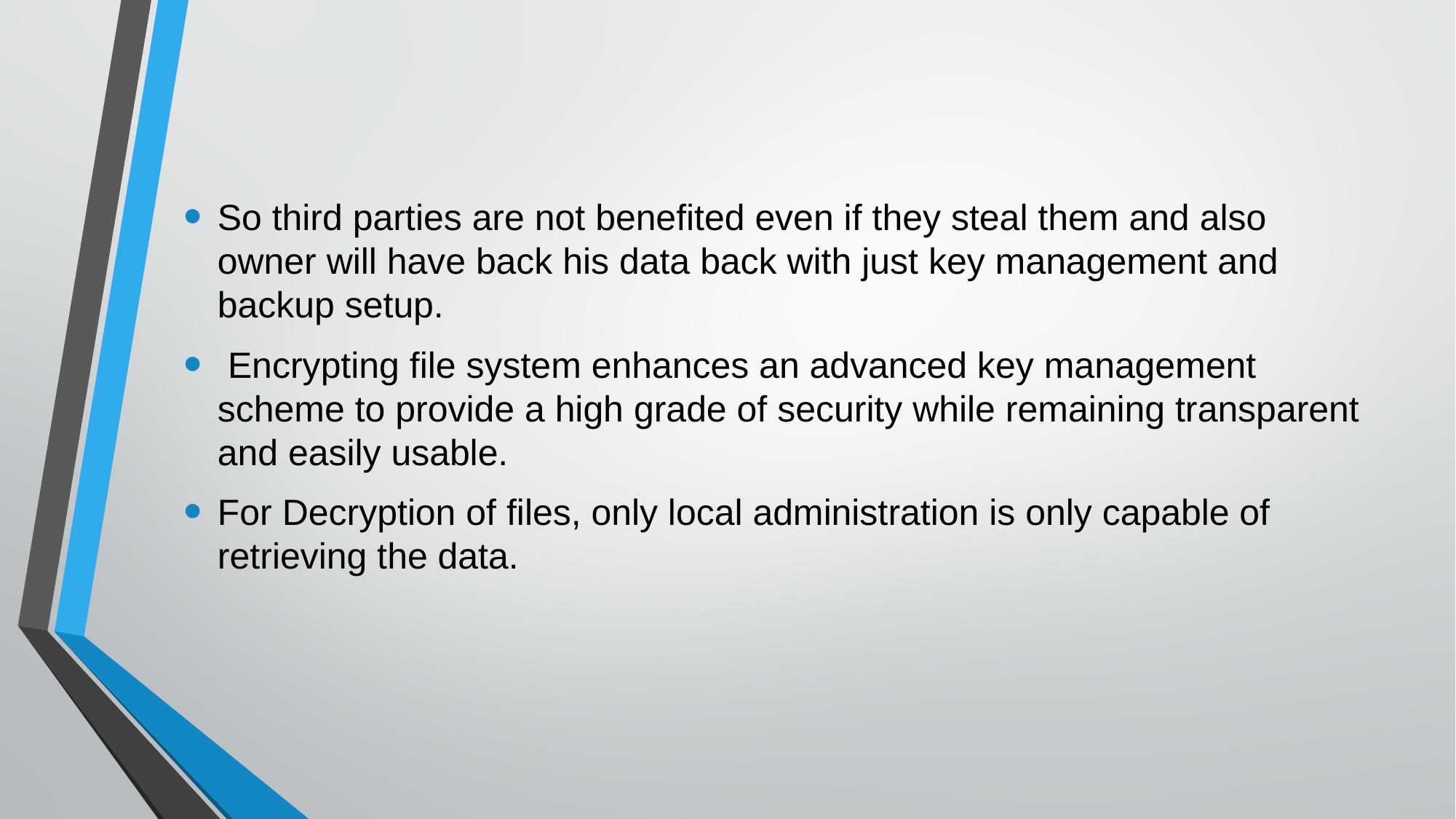

So third parties are not benefited even if they steal them and also owner will have back his data back with just key management and backup setup.
 Encrypting file system enhances an advanced key management scheme to provide a high grade of security while remaining transparent and easily usable.
For Decryption of files, only local administration is only capable of retrieving the data.